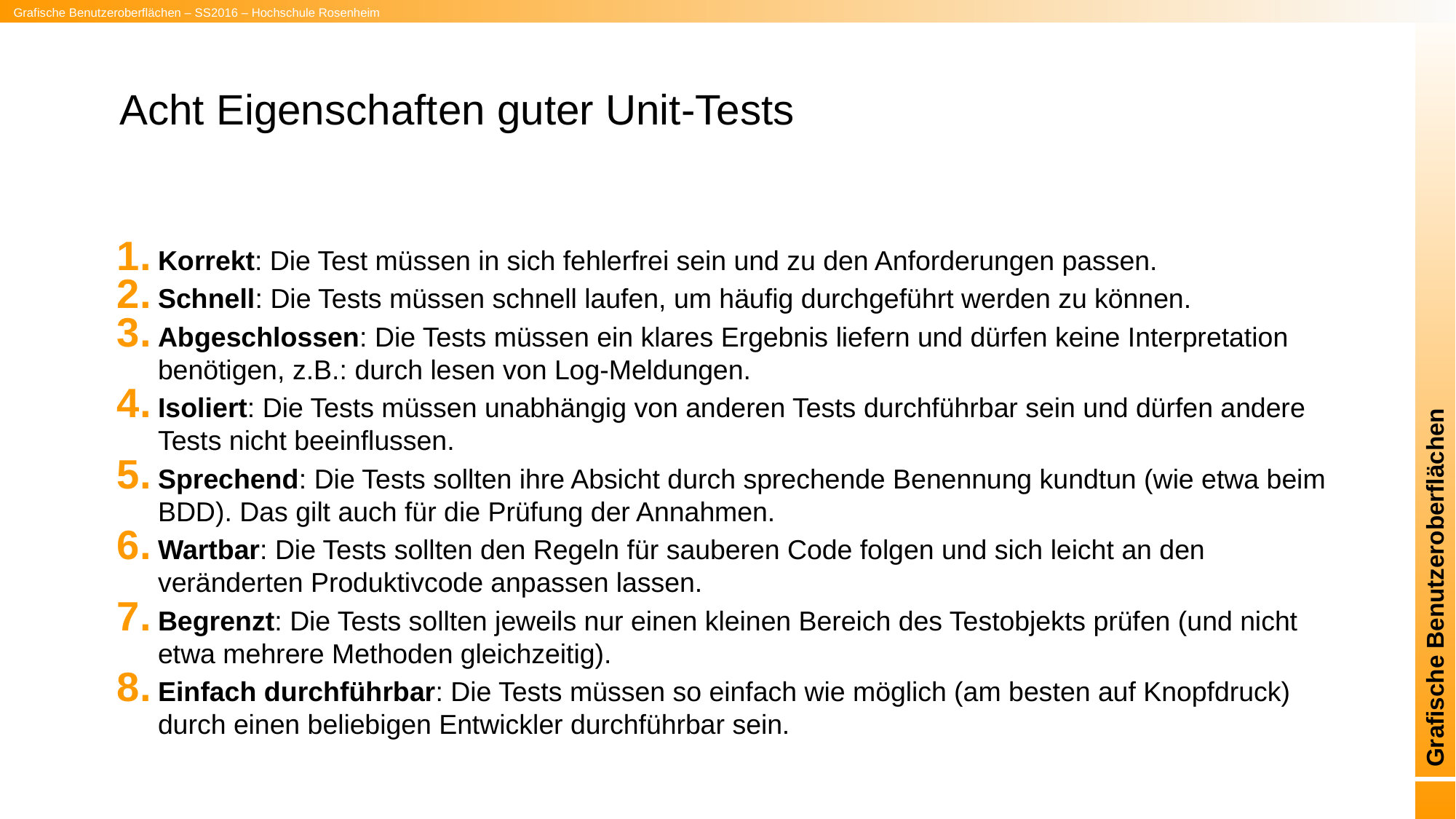

# Acht Eigenschaften guter Unit-Tests
Korrekt: Die Test müssen in sich fehlerfrei sein und zu den Anforderungen passen.
Schnell: Die Tests müssen schnell laufen, um häufig durchgeführt werden zu können.
Abgeschlossen: Die Tests müssen ein klares Ergebnis liefern und dürfen keine Interpretation benötigen, z.B.: durch lesen von Log-Meldungen.
Isoliert: Die Tests müssen unabhängig von anderen Tests durchführbar sein und dürfen andere Tests nicht beeinflussen.
Sprechend: Die Tests sollten ihre Absicht durch sprechende Benennung kundtun (wie etwa beim BDD). Das gilt auch für die Prüfung der Annahmen.
Wartbar: Die Tests sollten den Regeln für sauberen Code folgen und sich leicht an den veränderten Produktivcode anpassen lassen.
Begrenzt: Die Tests sollten jeweils nur einen kleinen Bereich des Testobjekts prüfen (und nicht etwa mehrere Methoden gleichzeitig).
Einfach durchführbar: Die Tests müssen so einfach wie möglich (am besten auf Knopfdruck) durch einen beliebigen Entwickler durchführbar sein.